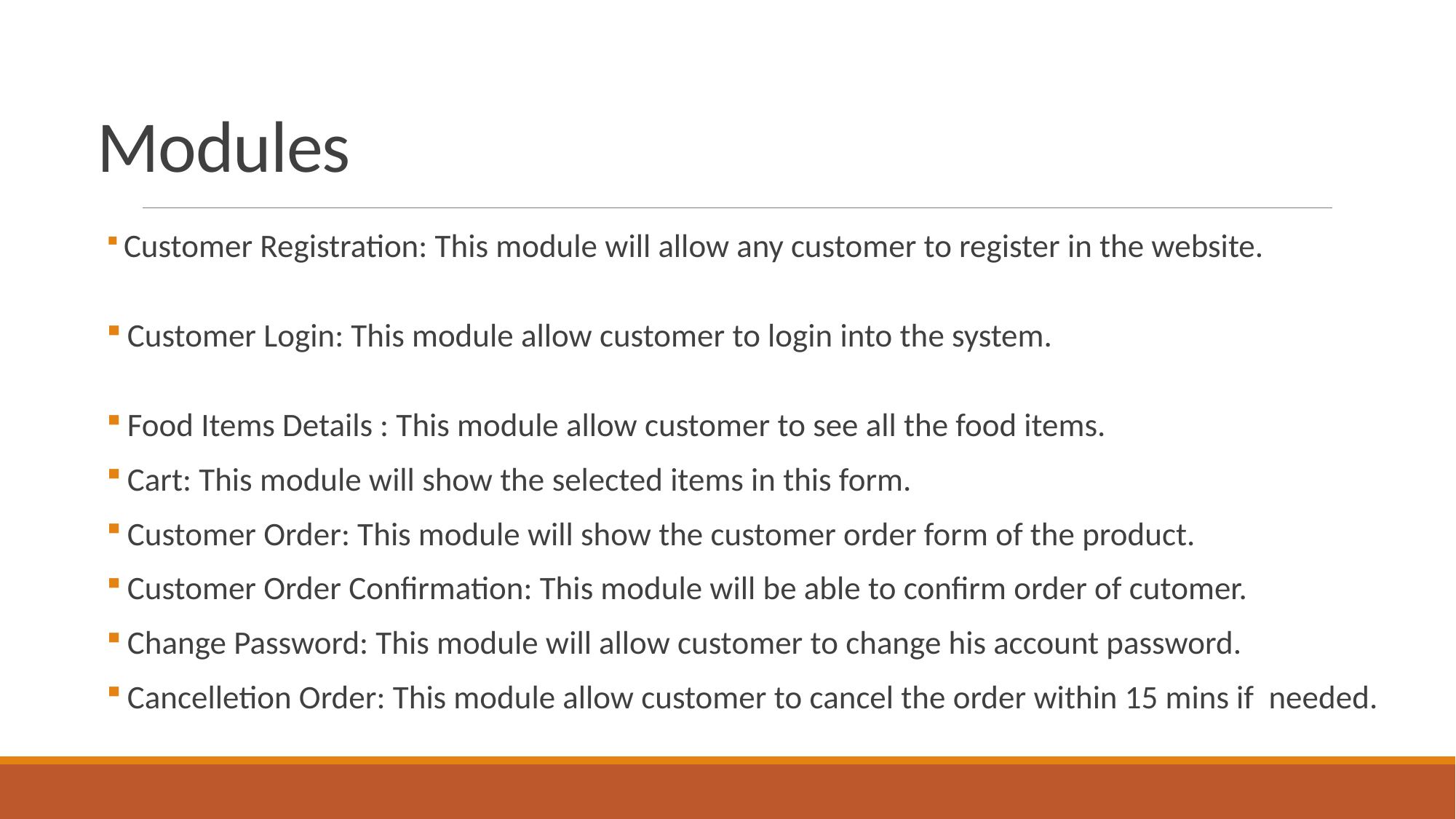

# Modules
 Customer Registration: This module will allow any customer to register in the website.
 Customer Login: This module allow customer to login into the system.
 Food Items Details : This module allow customer to see all the food items.
 Cart: This module will show the selected items in this form.
 Customer Order: This module will show the customer order form of the product.
 Customer Order Confirmation: This module will be able to confirm order of cutomer.
 Change Password: This module will allow customer to change his account password.
 Cancelletion Order: This module allow customer to cancel the order within 15 mins if  needed.